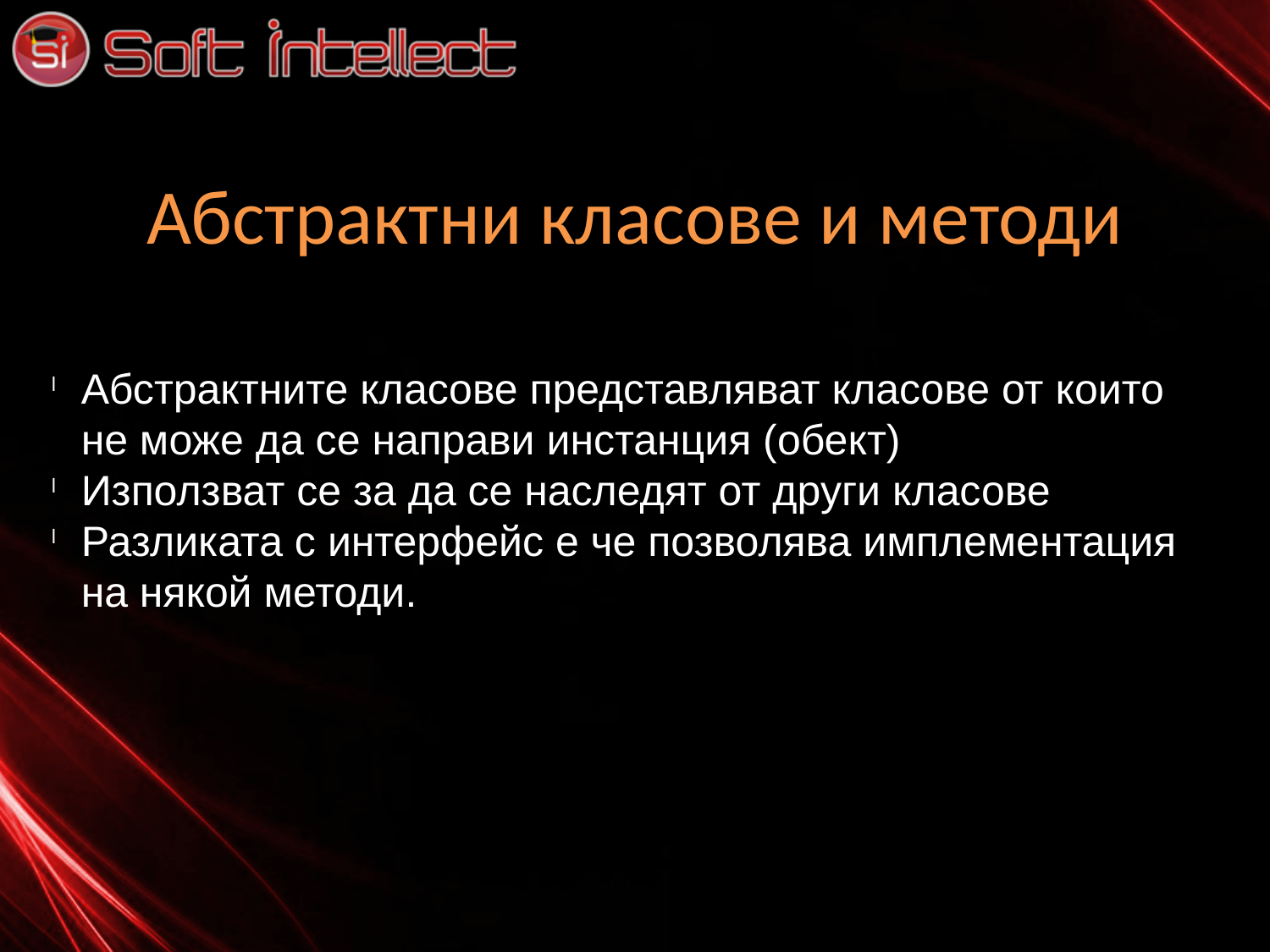

Абстрактни класове и методи

Абстрактните класове представляват класове от които не може да се направи инстанция (обект)
Използват се за да се наследят от други класове
Разликата с интерфейс е че позволява имплементация на някой методи.